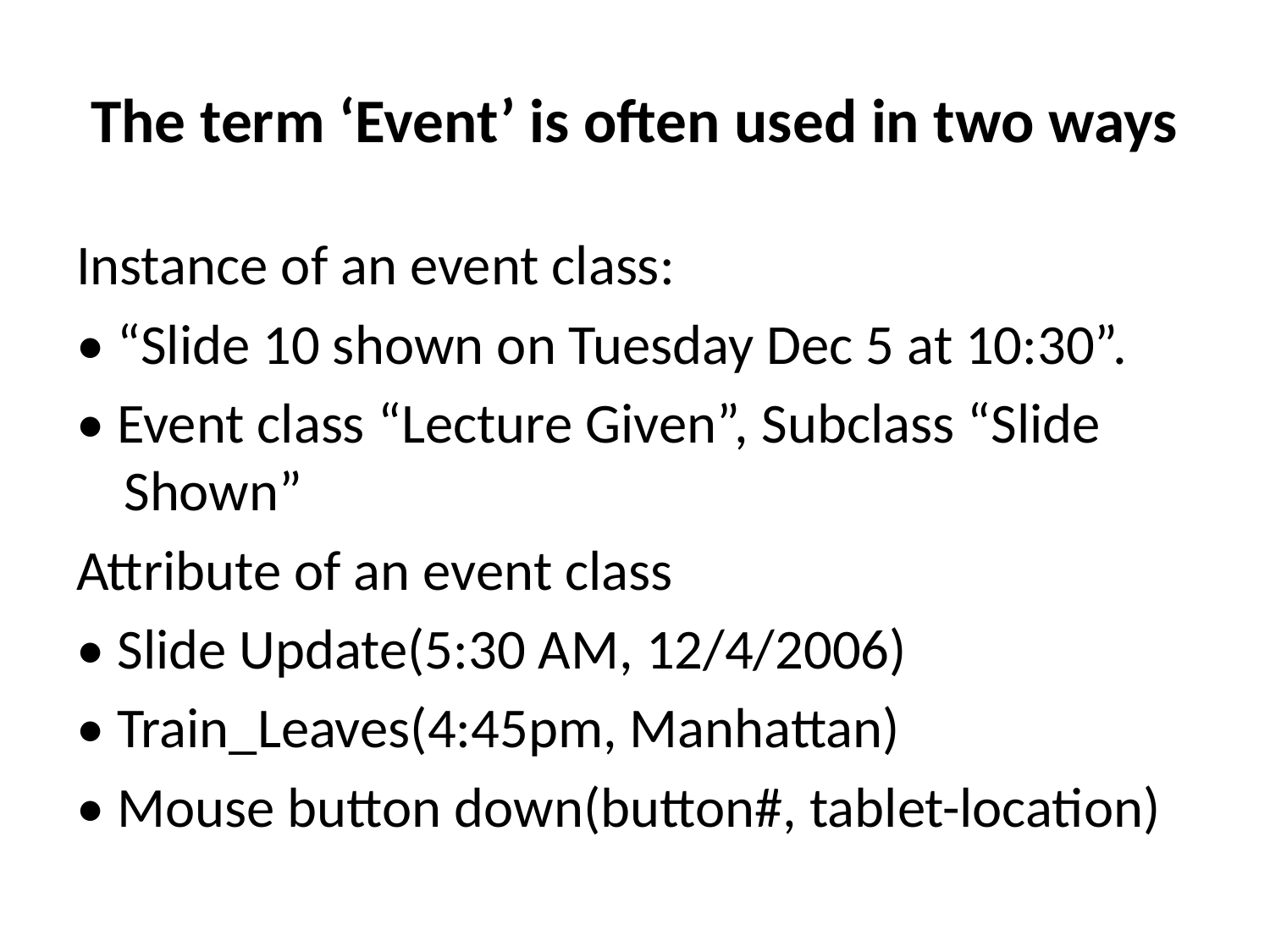

# The term ‘Event’ is often used in two ways
Instance of an event class:
• “Slide 10 shown on Tuesday Dec 5 at 10:30”.
• Event class “Lecture Given”, Subclass “Slide Shown”
Attribute of an event class
• Slide Update(5:30 AM, 12/4/2006)
• Train_Leaves(4:45pm, Manhattan)
• Mouse button down(button#, tablet-location)